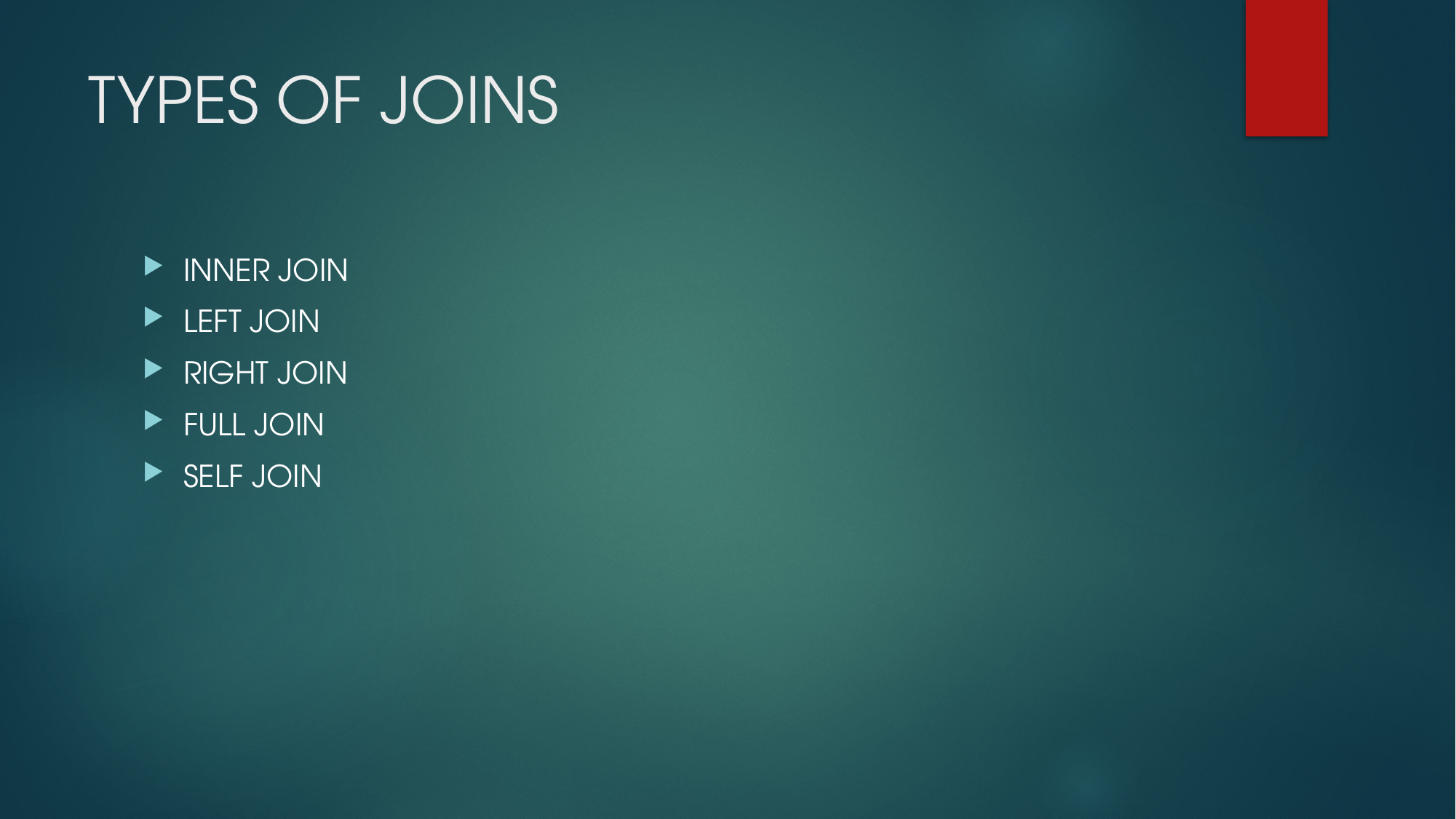

# TYPES OF JOINS
INNER JOIN
LEFT JOIN
RIGHT JOIN
FULL JOIN
SELF JOIN